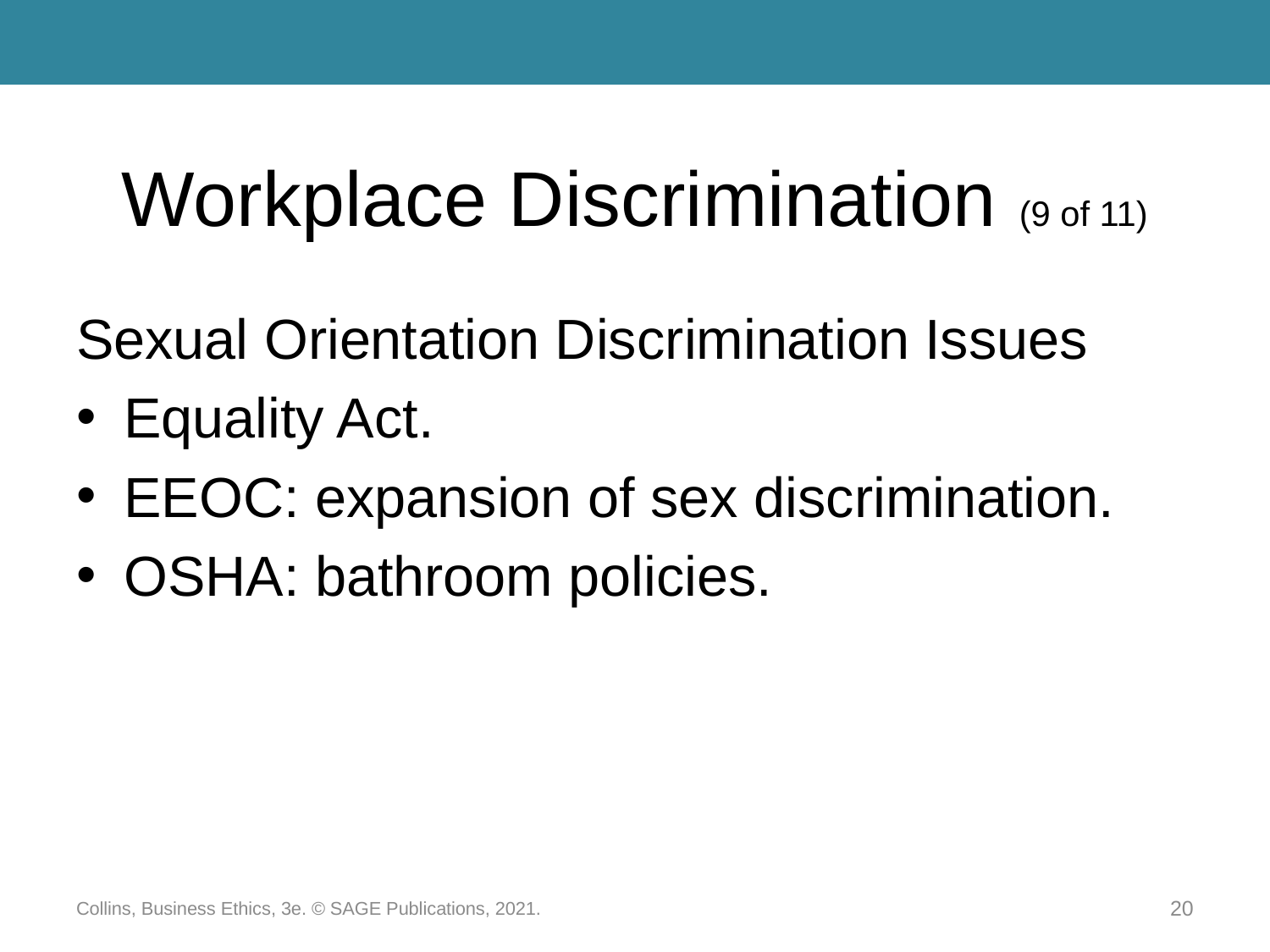

# Workplace Discrimination (9 of 11)
Sexual Orientation Discrimination Issues
Equality Act.
EEOC: expansion of sex discrimination.
OSHA: bathroom policies.
Collins, Business Ethics, 3e. © SAGE Publications, 2021.
20